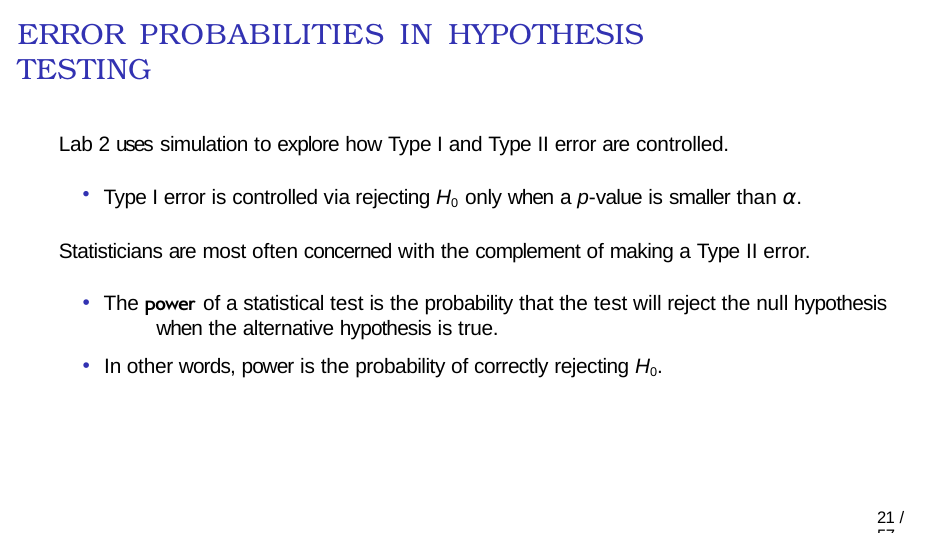

# Error probabilities in hypothesis testing
Lab 2 uses simulation to explore how Type I and Type II error are controlled.

Type I error is controlled via rejecting H0 only when a p-value is smaller than α.

Statisticians are most often concerned with the complement of making a Type II error.

The power of a statistical test is the probability that the test will reject the null hypothesis 	when the alternative hypothesis is true.
In other words, power is the probability of correctly rejecting H0.
21 / 57